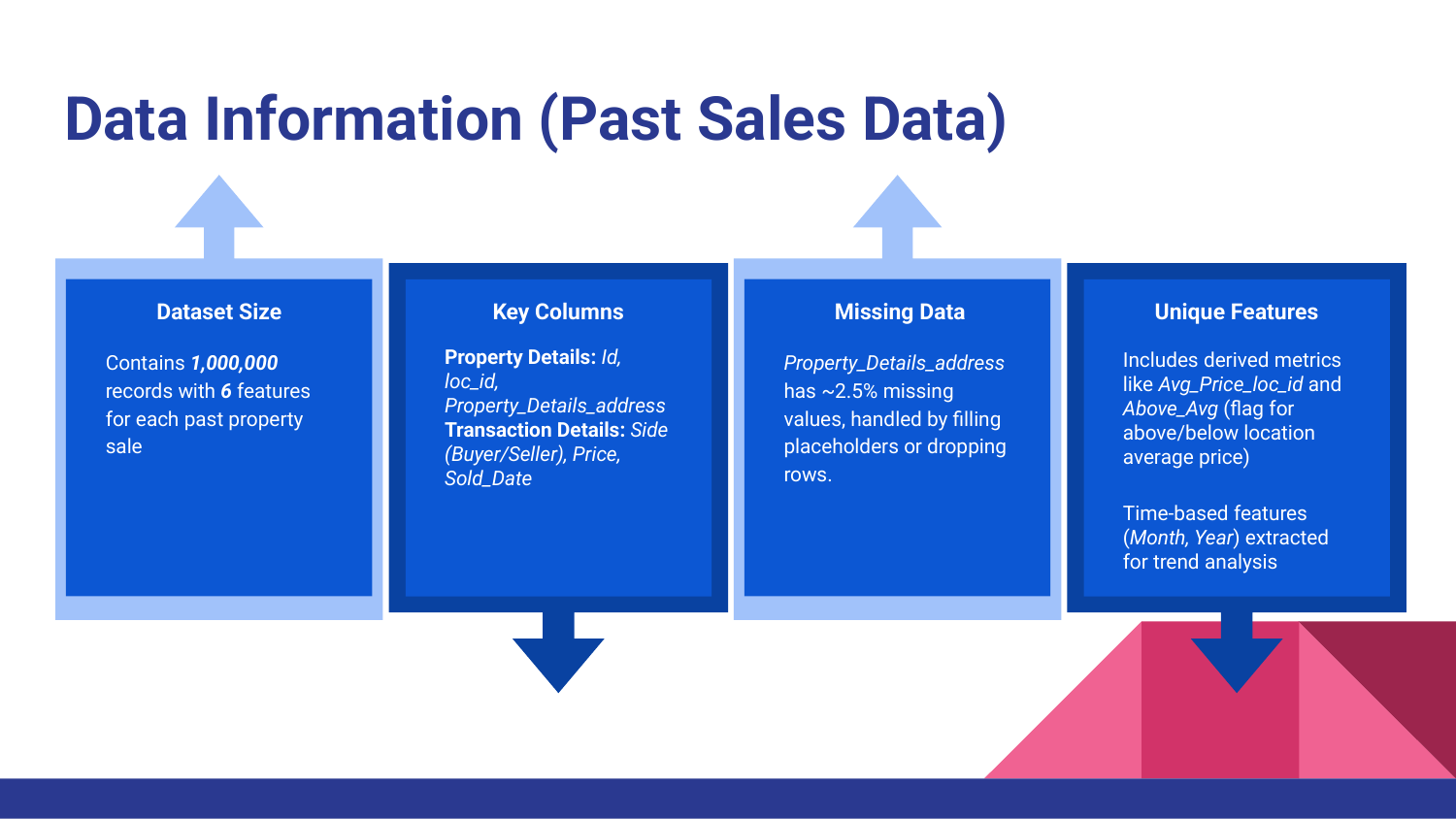

# Data Information (Past Sales Data)

Dataset Size

Contains 1,000,000 records with 6 features for each past property sale

Missing Data

Property_Details_address has ~2.5% missing values, handled by filling placeholders or dropping rows.

Key Columns

Property Details: Id, loc_id, Property_Details_address
Transaction Details: Side (Buyer/Seller), Price, Sold_Date

Unique Features

Includes derived metrics like Avg_Price_loc_id and Above_Avg (flag for above/below location average price)
Time-based features (Month, Year) extracted for trend analysis